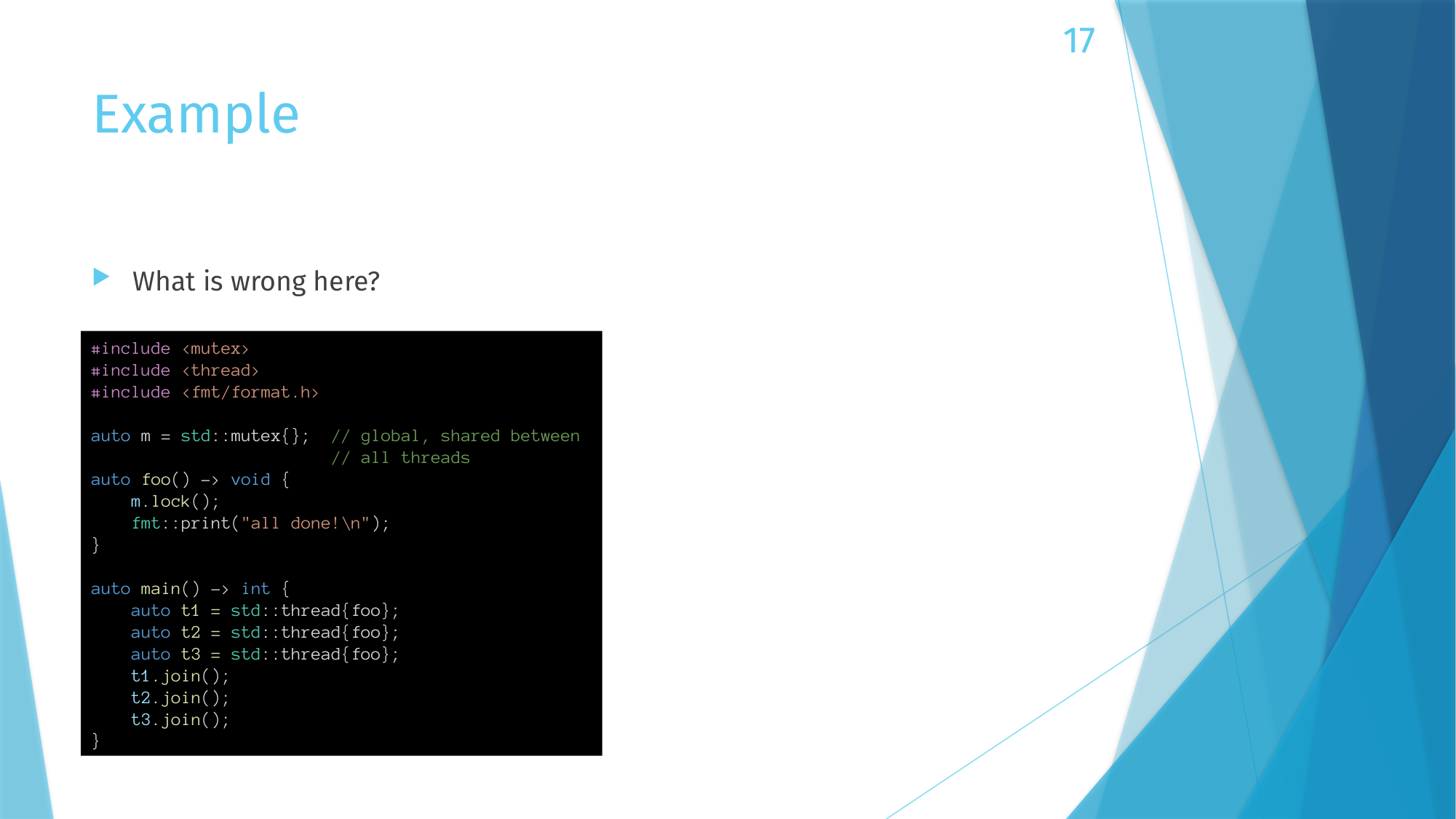

# Example
What is wrong here?
#include <mutex>
#include <thread>
#include <fmt/format.h>
auto m = std::mutex{};  // global, shared between
                        // all threads
auto foo() -> void {
    m.lock();
    fmt::print("all done!\n");
}
auto main() -> int {
    auto t1 = std::thread{foo};
    auto t2 = std::thread{foo};
    auto t3 = std::thread{foo};
    t1.join();
    t2.join();
    t3.join();
}